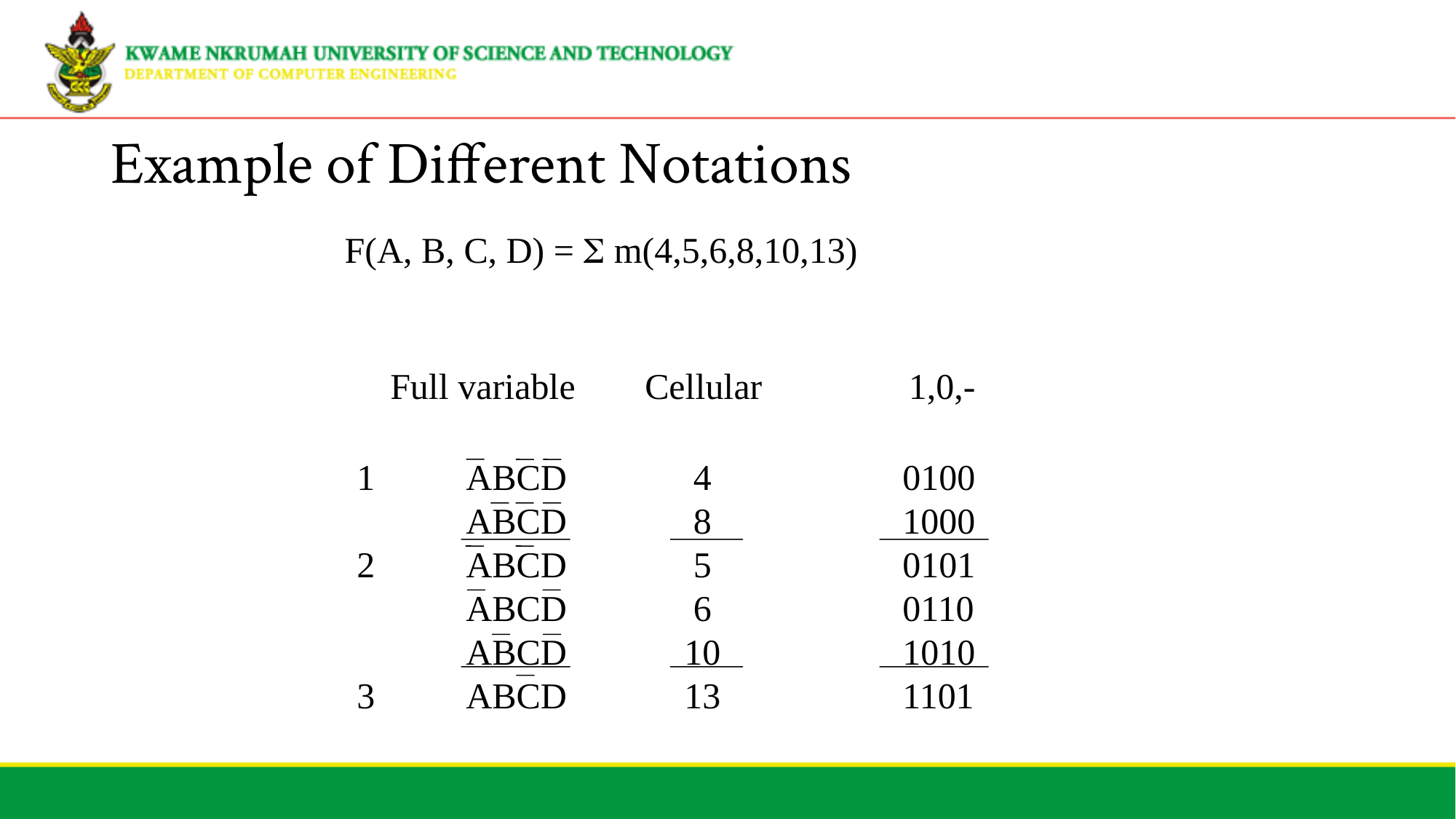

# Example of Different Notations
F(A, B, C, D) = Σ m(4,5,6,8,10,13)
Full variable 	    Cellular	         1,0,-
1	ABCD		 4		0100
	ABCD		 8		1000
2	ABCD		 5		0101
 	ABCD		 6		0110
 	ABCD		10		1010
3	ABCD		13		1101